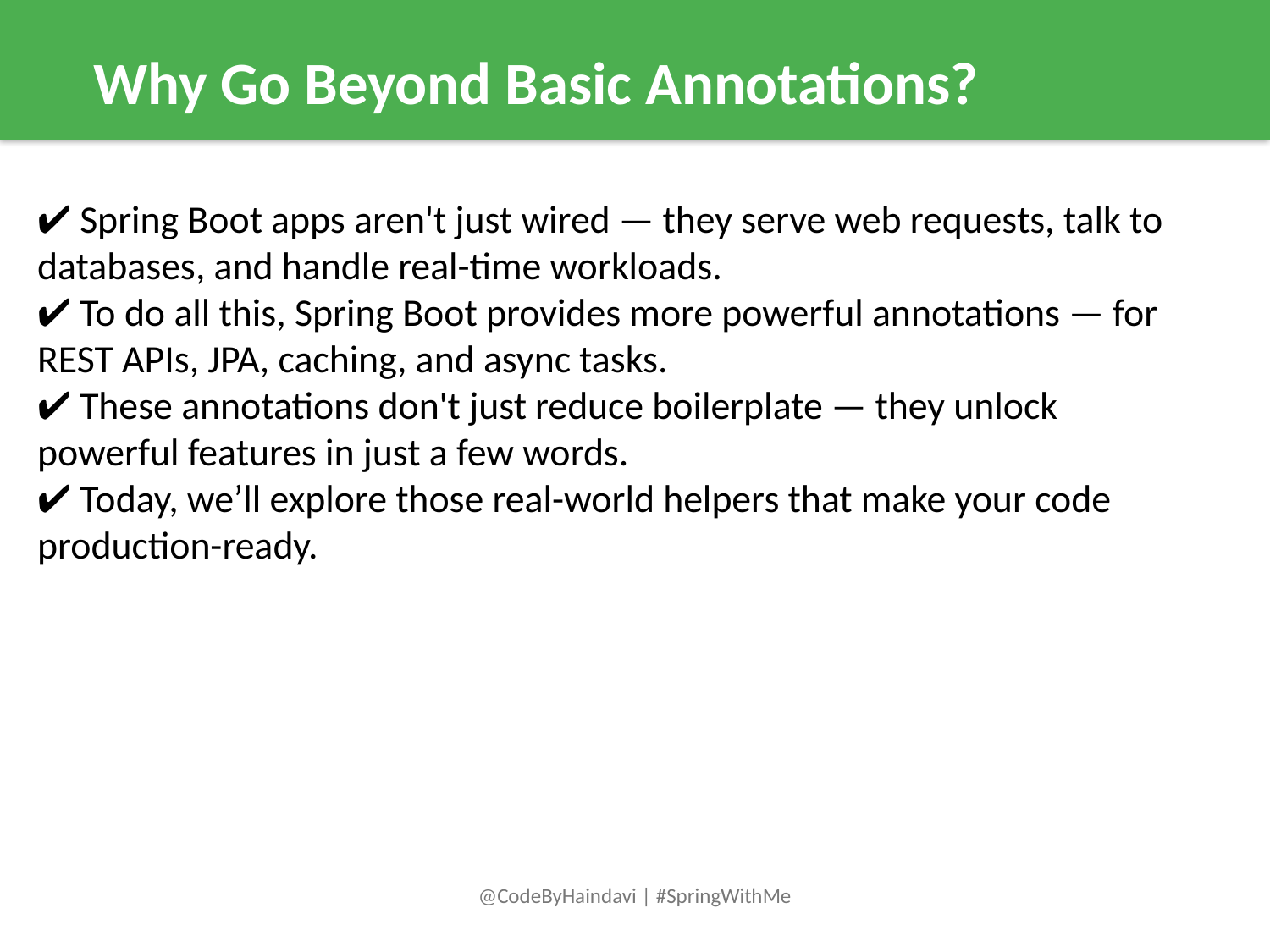

Why Go Beyond Basic Annotations?
✔️ Spring Boot apps aren't just wired — they serve web requests, talk to databases, and handle real-time workloads.
✔️ To do all this, Spring Boot provides more powerful annotations — for REST APIs, JPA, caching, and async tasks.
✔️ These annotations don't just reduce boilerplate — they unlock powerful features in just a few words.
✔️ Today, we’ll explore those real-world helpers that make your code production-ready.
@CodeByHaindavi | #SpringWithMe